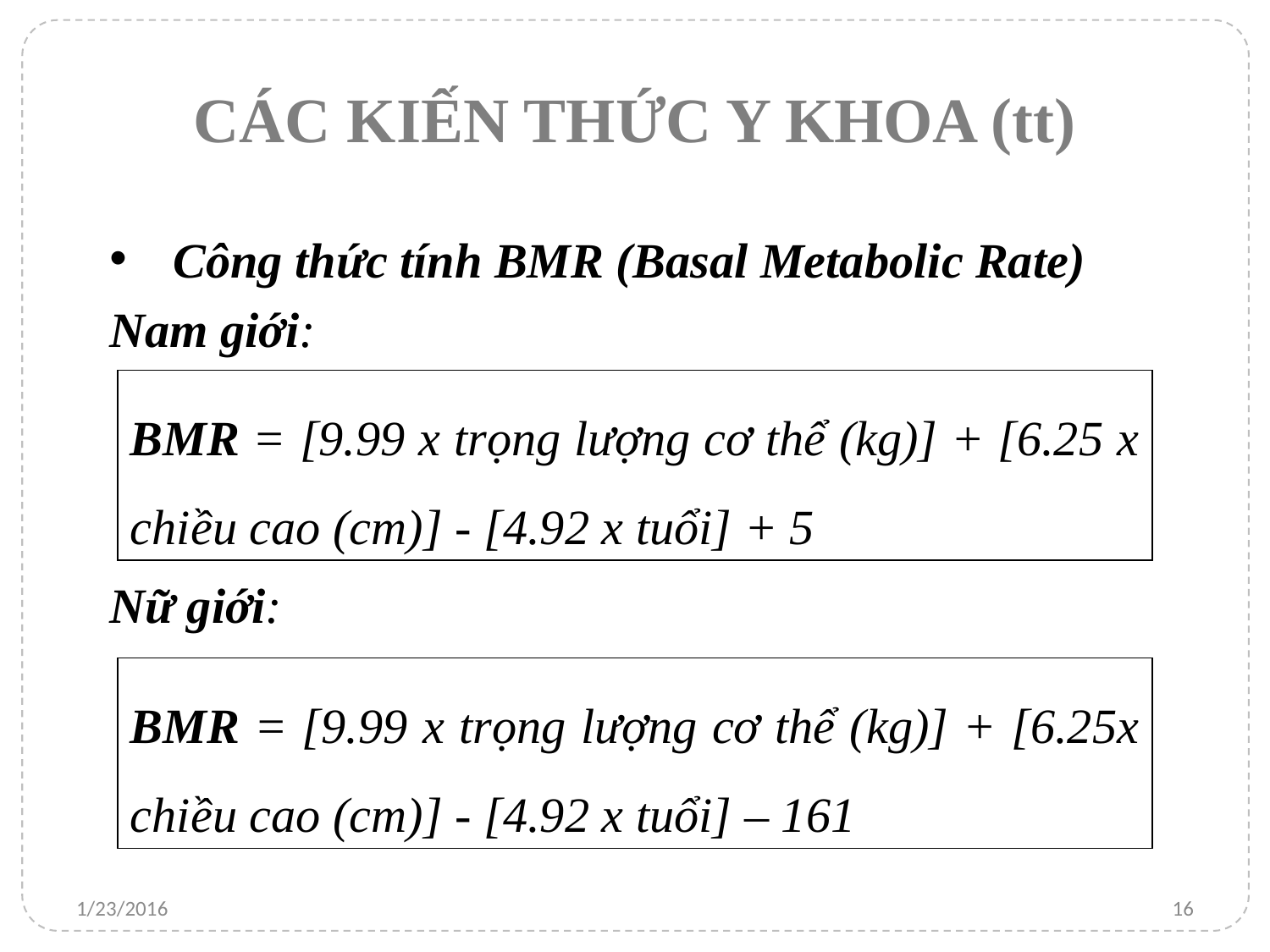

# CÁC KIẾN THỨC Y KHOA (tt)
Công thức tính BMR (Basal Metabolic Rate)
Nam giới:

Nữ giới:

BMR = [9.99 x trọng lượng cơ thể (kg)] + [6.25 x chiều cao (cm)] - [4.92 x tuổi] + 5
BMR = [9.99 x trọng lượng cơ thể (kg)] + [6.25x chiều cao (cm)] - [4.92 x tuổi] – 161
1/23/2016
16